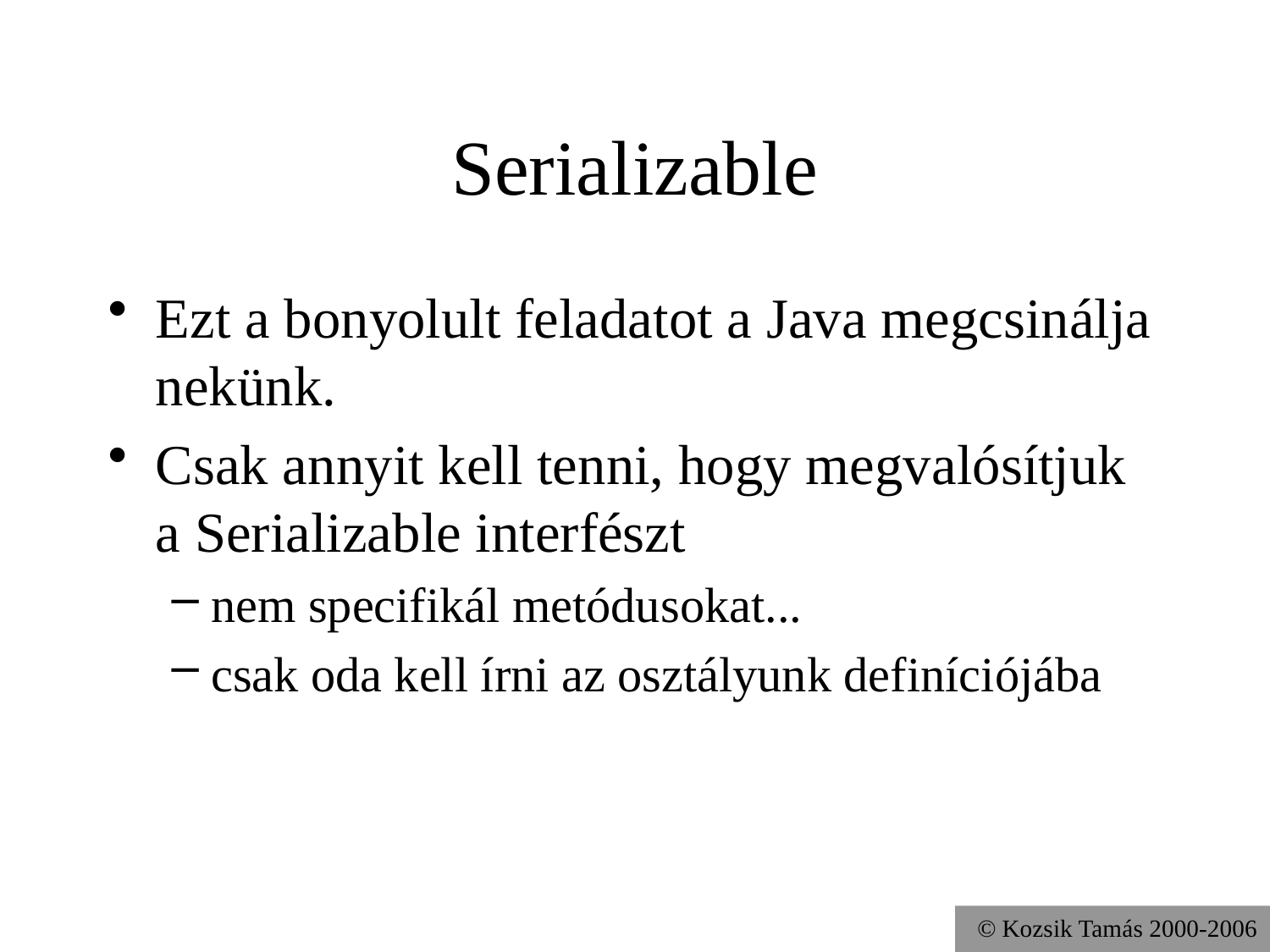

# Serializable
Ezt a bonyolult feladatot a Java megcsinálja nekünk.
Csak annyit kell tenni, hogy megvalósítjuk a Serializable interfészt
nem specifikál metódusokat...
csak oda kell írni az osztályunk definíciójába
© Kozsik Tamás 2000-2006